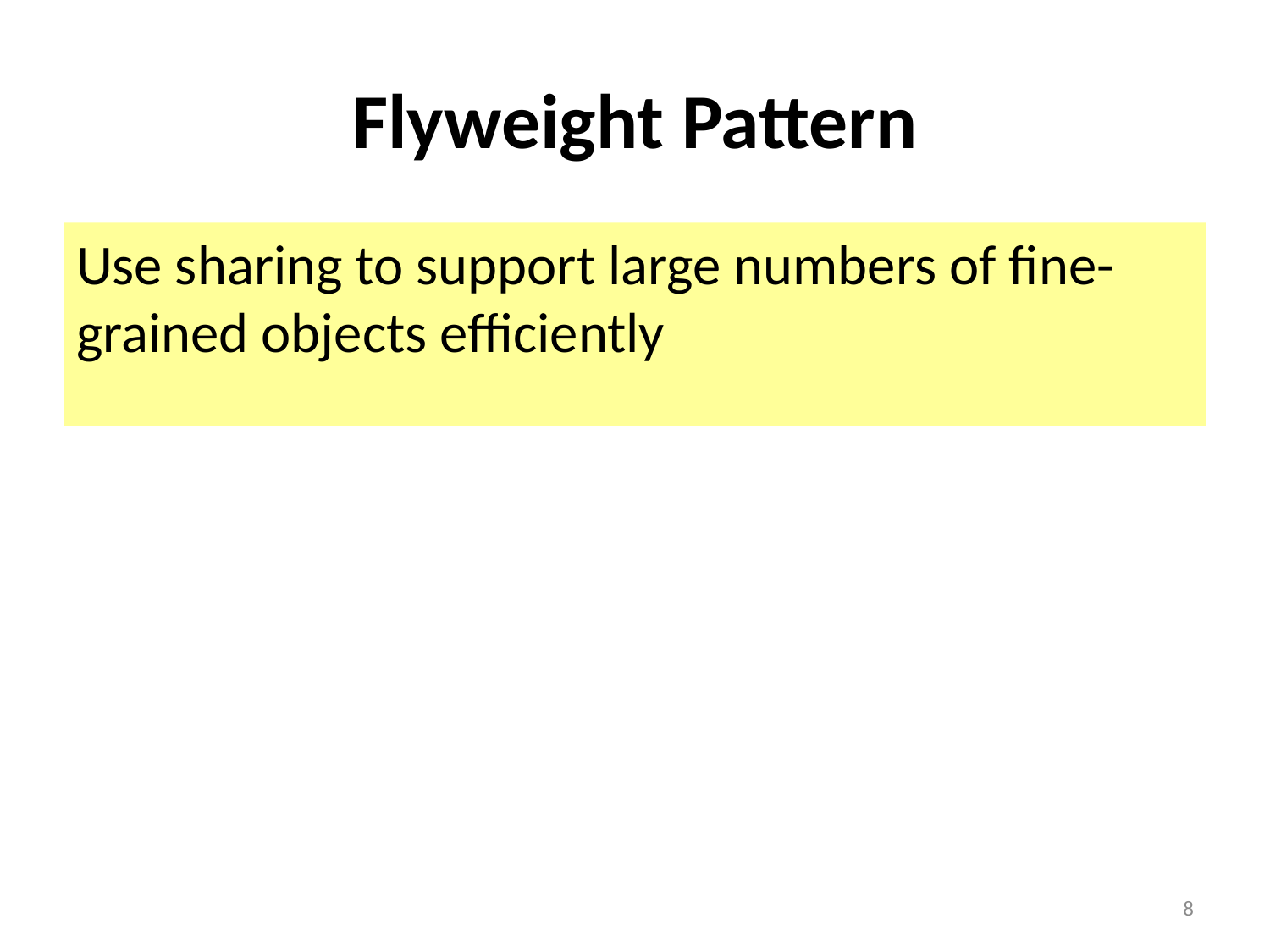

# Flyweight Pattern
Use sharing to support large numbers of fine-grained objects efficiently

8